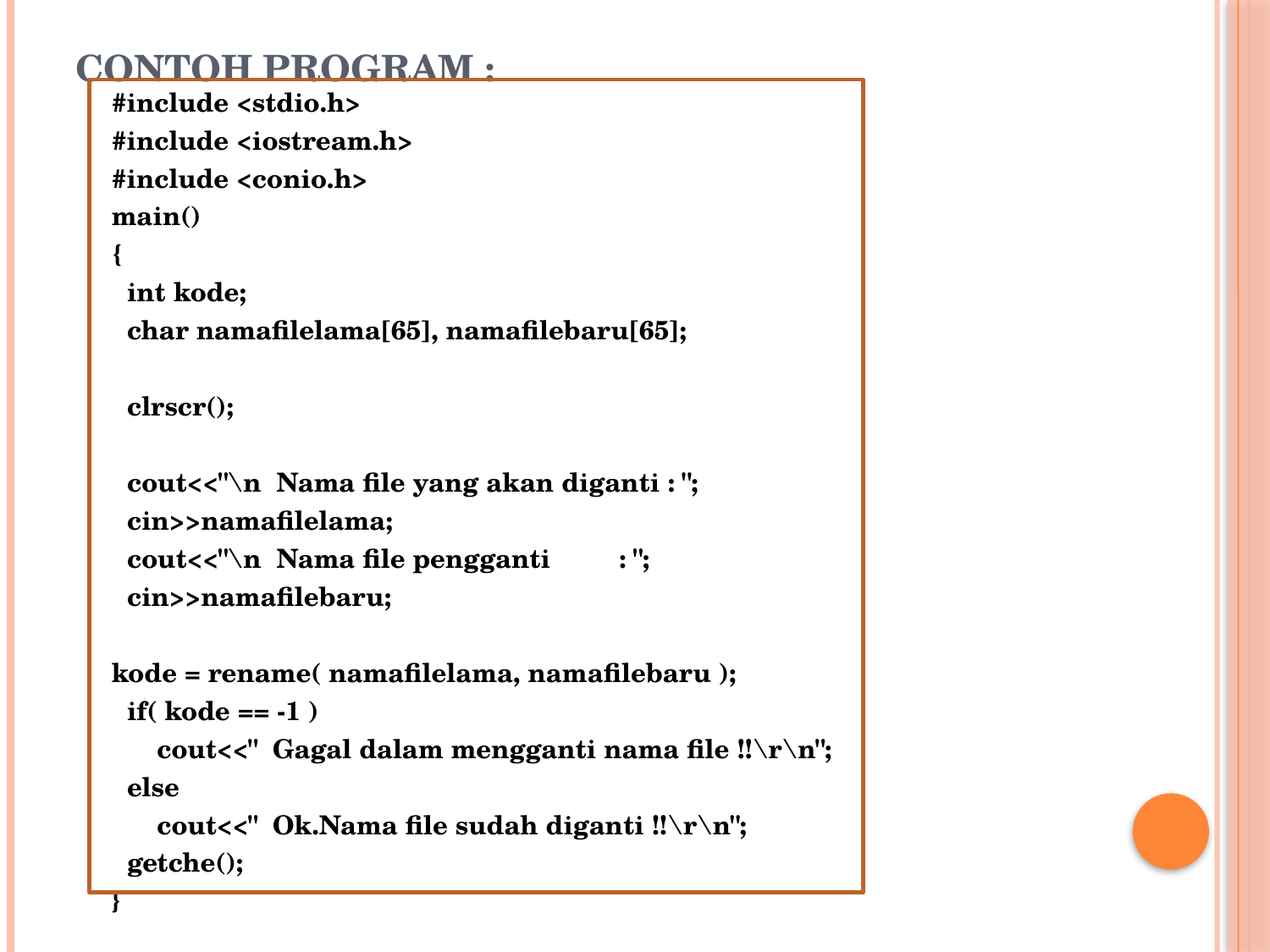

# Contoh program :

#include <stdio.h>
#include <iostream.h>
#include <conio.h>
main()
{
  int kode;
  char namafilelama[65], namafilebaru[65];

  clrscr();

  cout<<"\n  Nama file yang akan diganti : ";
  cin>>namafilelama;
  cout<<"\n  Nama file pengganti         : ";
  cin>>namafilebaru;

kode = rename( namafilelama, namafilebaru );
  if( kode == -1 )
	 cout<<"  Gagal dalam mengganti nama file !!\r\n";
  else
	 cout<<"  Ok.Nama file sudah diganti !!\r\n";
  getche();
}